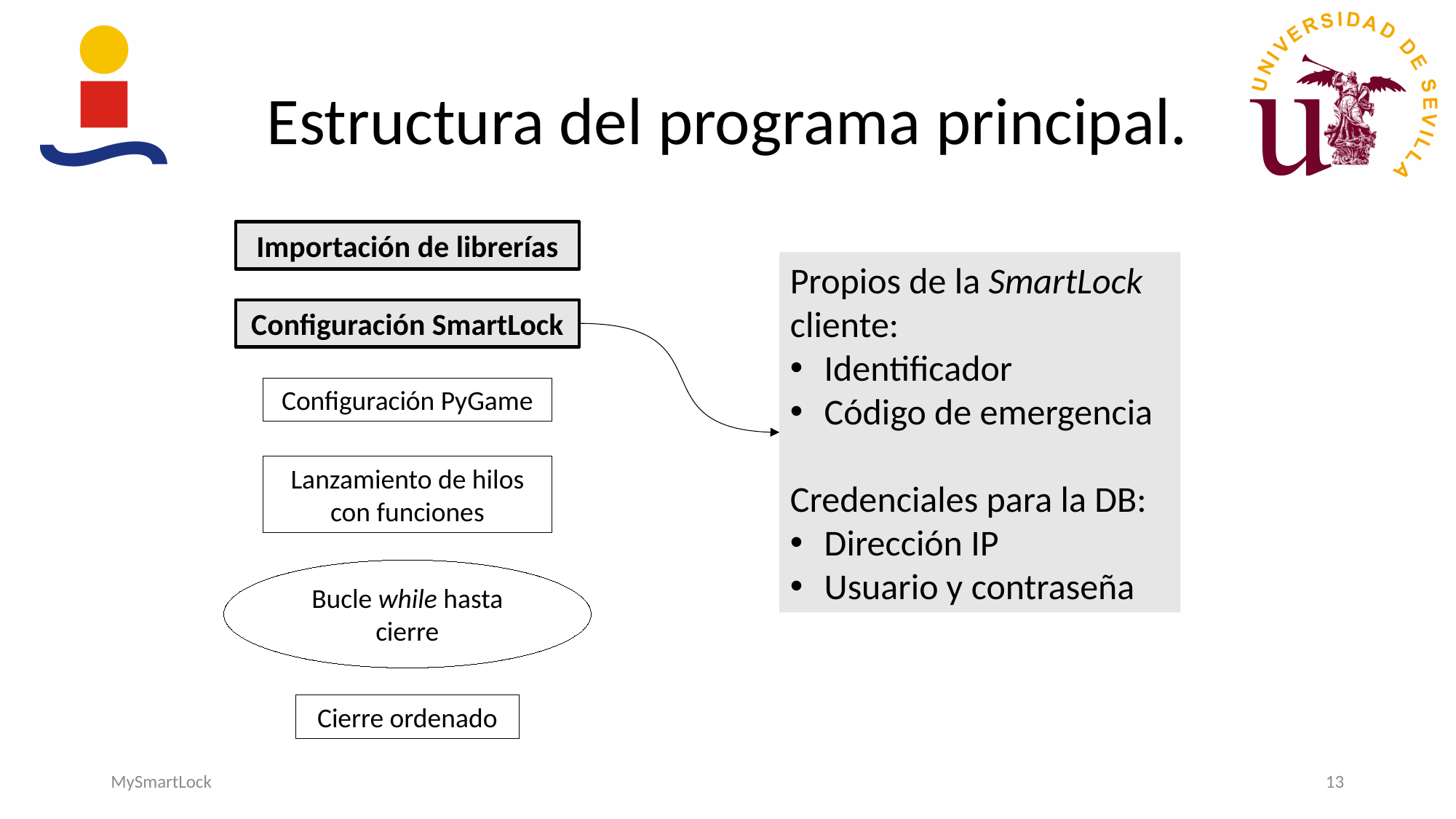

# Estructura del programa principal.
Importación de librerías
Propios de la SmartLock cliente:
Identificador
Código de emergencia

Credenciales para la DB:
Dirección IP
Usuario y contraseña
Configuración SmartLock
Configuración PyGame
Lanzamiento de hilos con funciones
Bucle while hasta cierre
Cierre ordenado
MySmartLock
13